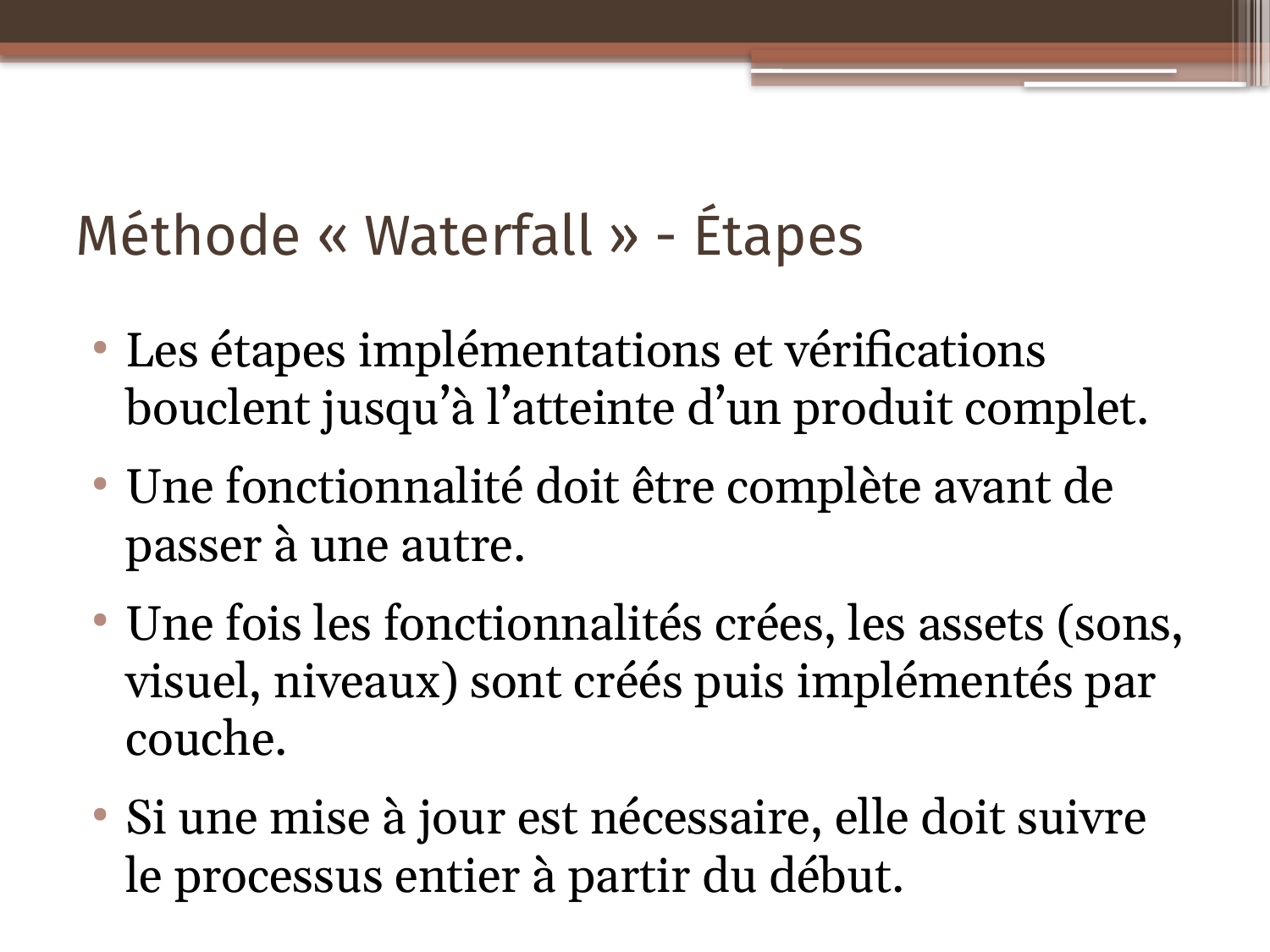

# Méthode « Waterfall » - Étapes
Les étapes implémentations et vérifications bouclent jusqu’à l’atteinte d’un produit complet.
Une fonctionnalité doit être complète avant de passer à une autre.
Une fois les fonctionnalités crées, les assets (sons, visuel, niveaux) sont créés puis implémentés par couche.
Si une mise à jour est nécessaire, elle doit suivre le processus entier à partir du début.